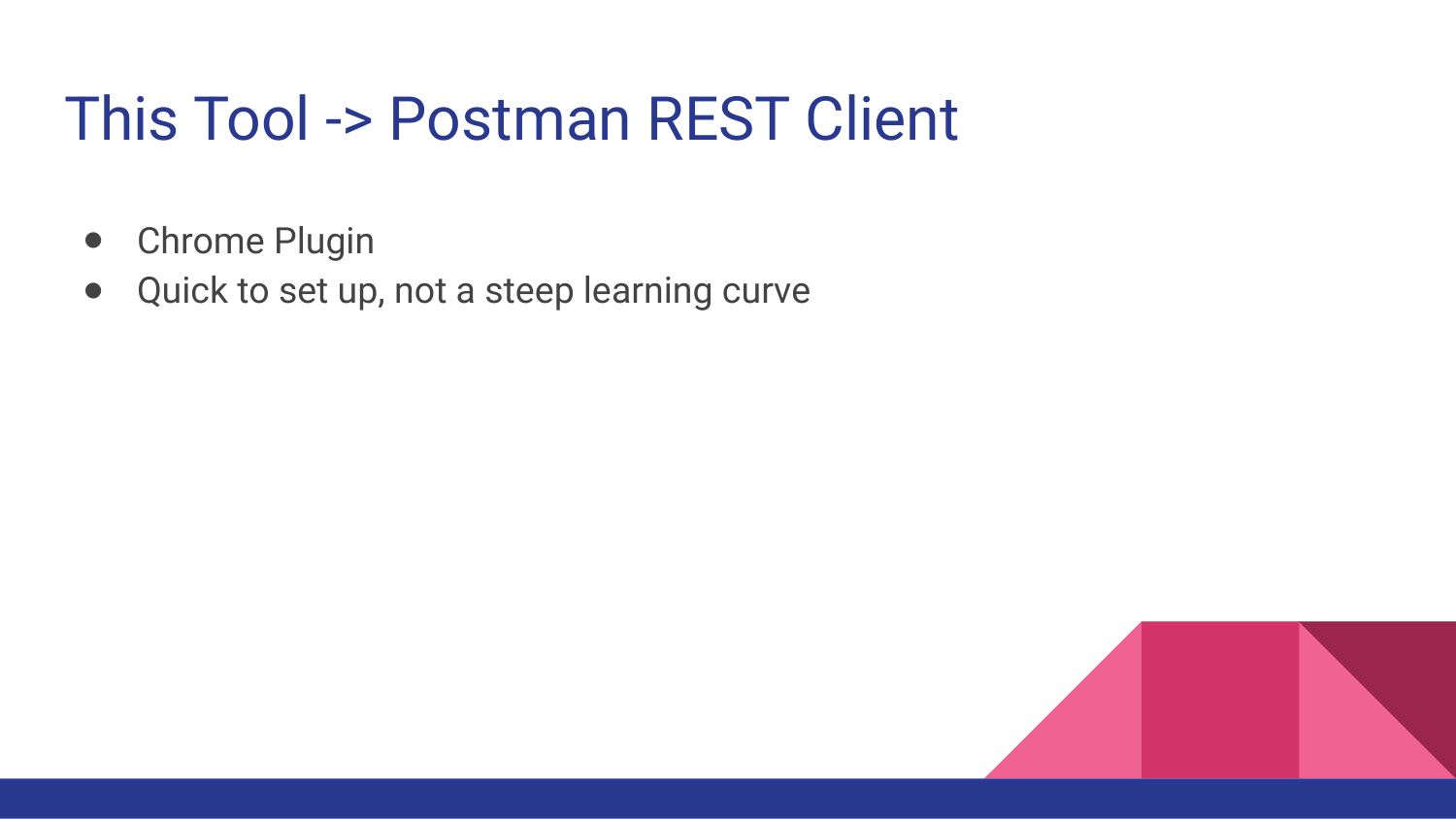

# This Tool -> Postman REST Client

Chrome Plugin
Quick to set up, not a steep learning curve